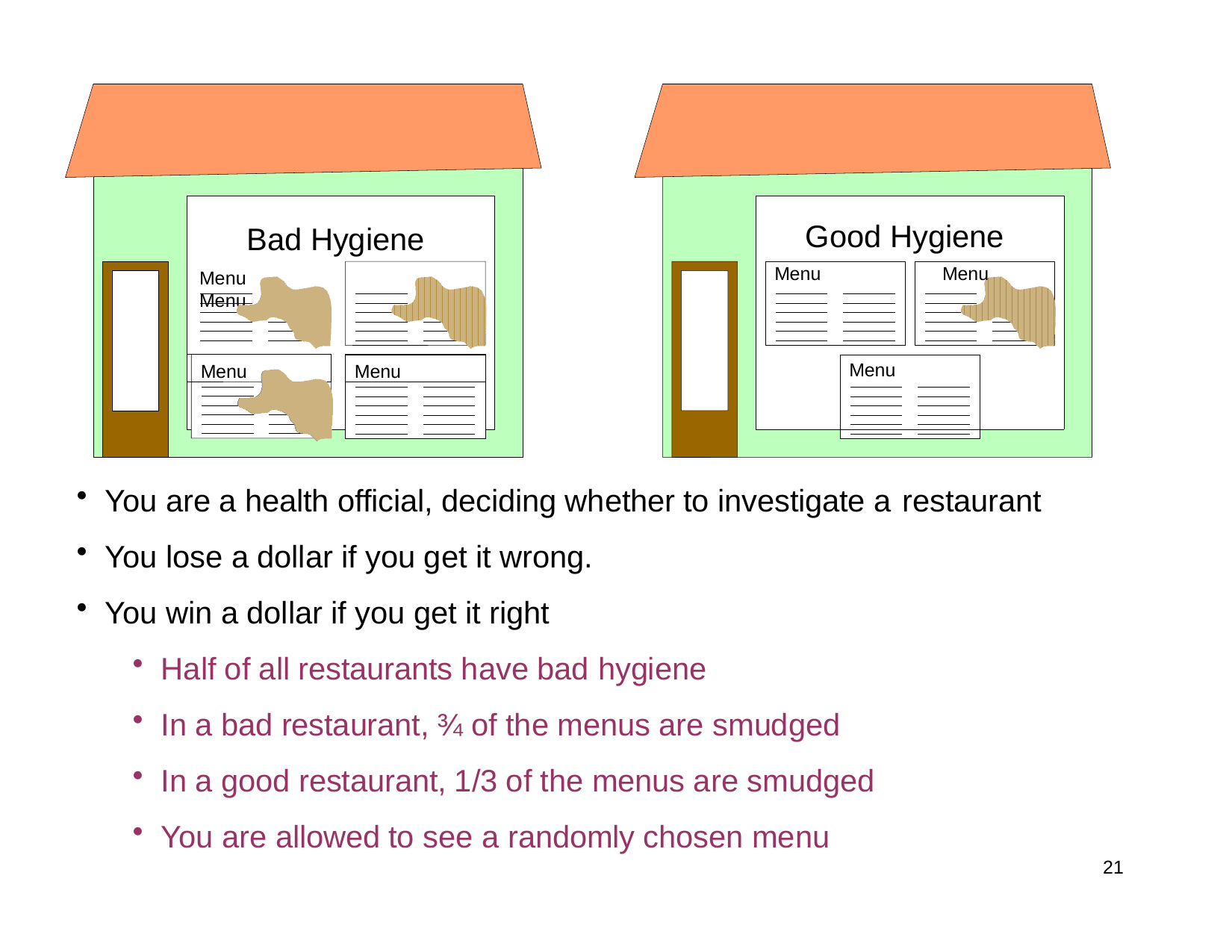

| Good Hygiene Menu Menu |  |  |
| --- | --- | --- |
|  | Menu |  |
|  |  |  |

# Bad Hygiene

Menu	Menu

Menu
Menu

You are a health official, deciding whether to investigate a restaurant
You lose a dollar if you get it wrong.
You win a dollar if you get it right
Half of all restaurants have bad hygiene
In a bad restaurant, ¾ of the menus are smudged
In a good restaurant, 1/3 of the menus are smudged
You are allowed to see a randomly chosen menu
21